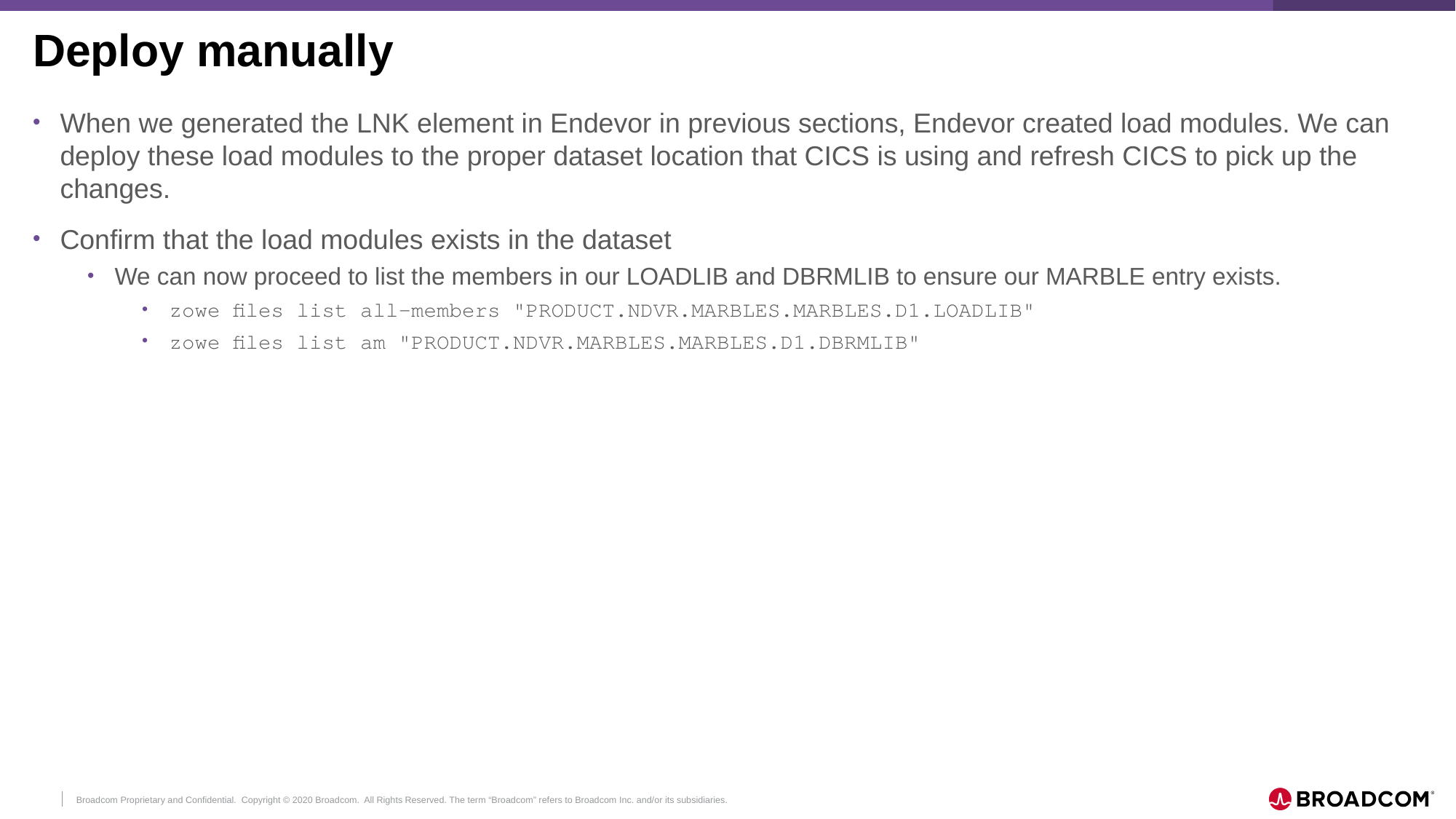

# Deploy manually
When we generated the LNK element in Endevor in previous sections, Endevor created load modules. We can deploy these load modules to the proper dataset location that CICS is using and refresh CICS to pick up the changes.
Confirm that the load modules exists in the dataset
We can now proceed to list the members in our LOADLIB and DBRMLIB to ensure our MARBLE entry exists.
zowe files list all-members "PRODUCT.NDVR.MARBLES.MARBLES.D1.LOADLIB"
zowe files list am "PRODUCT.NDVR.MARBLES.MARBLES.D1.DBRMLIB"